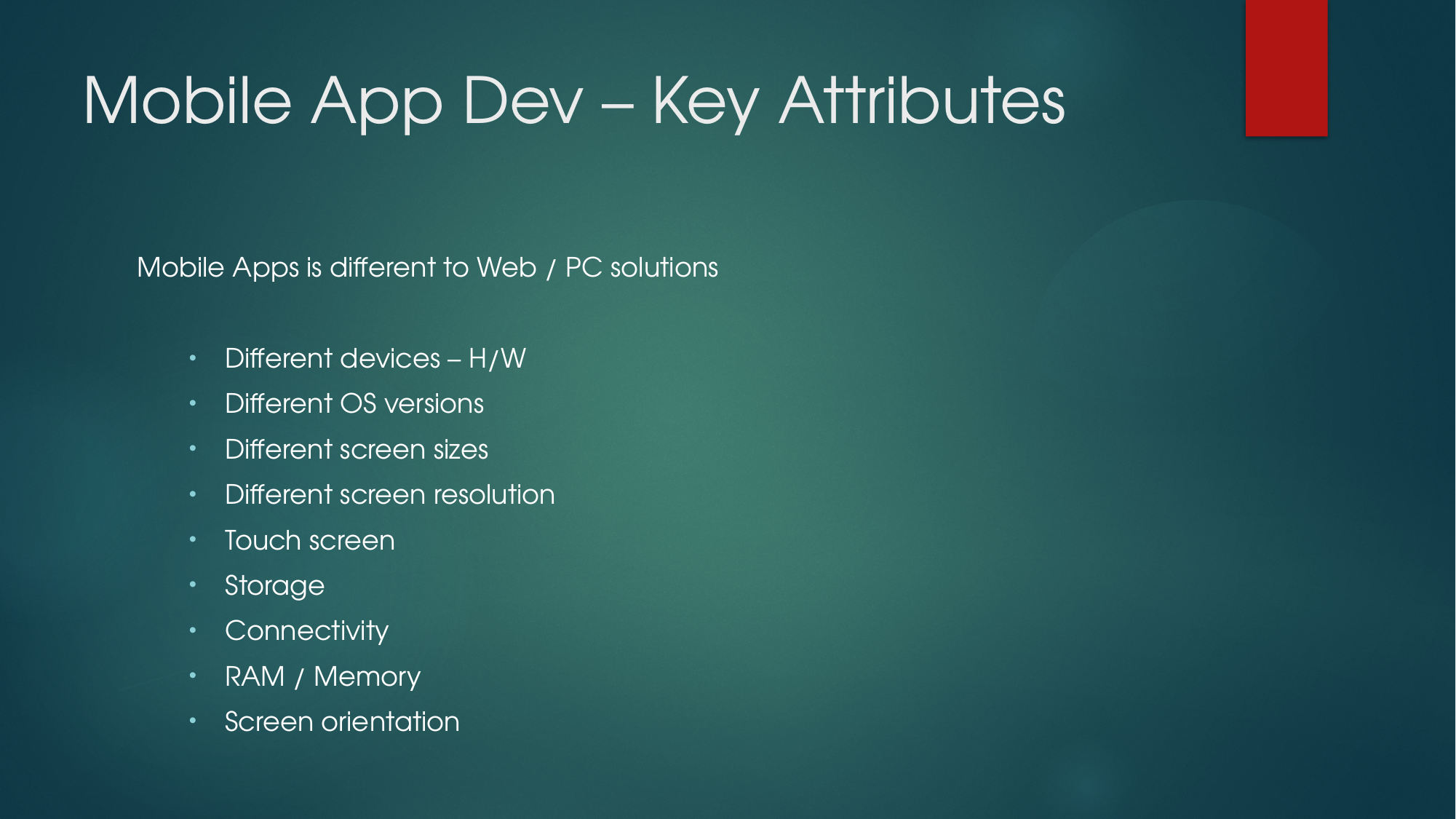

# Mobile App Dev – Key Attributes
Mobile Apps is different to Web / PC solutions

Different devices – H/W
Different OS versions
Different screen sizes
Different screen resolution
Touch screen
Storage
Connectivity
RAM / Memory
Screen orientation